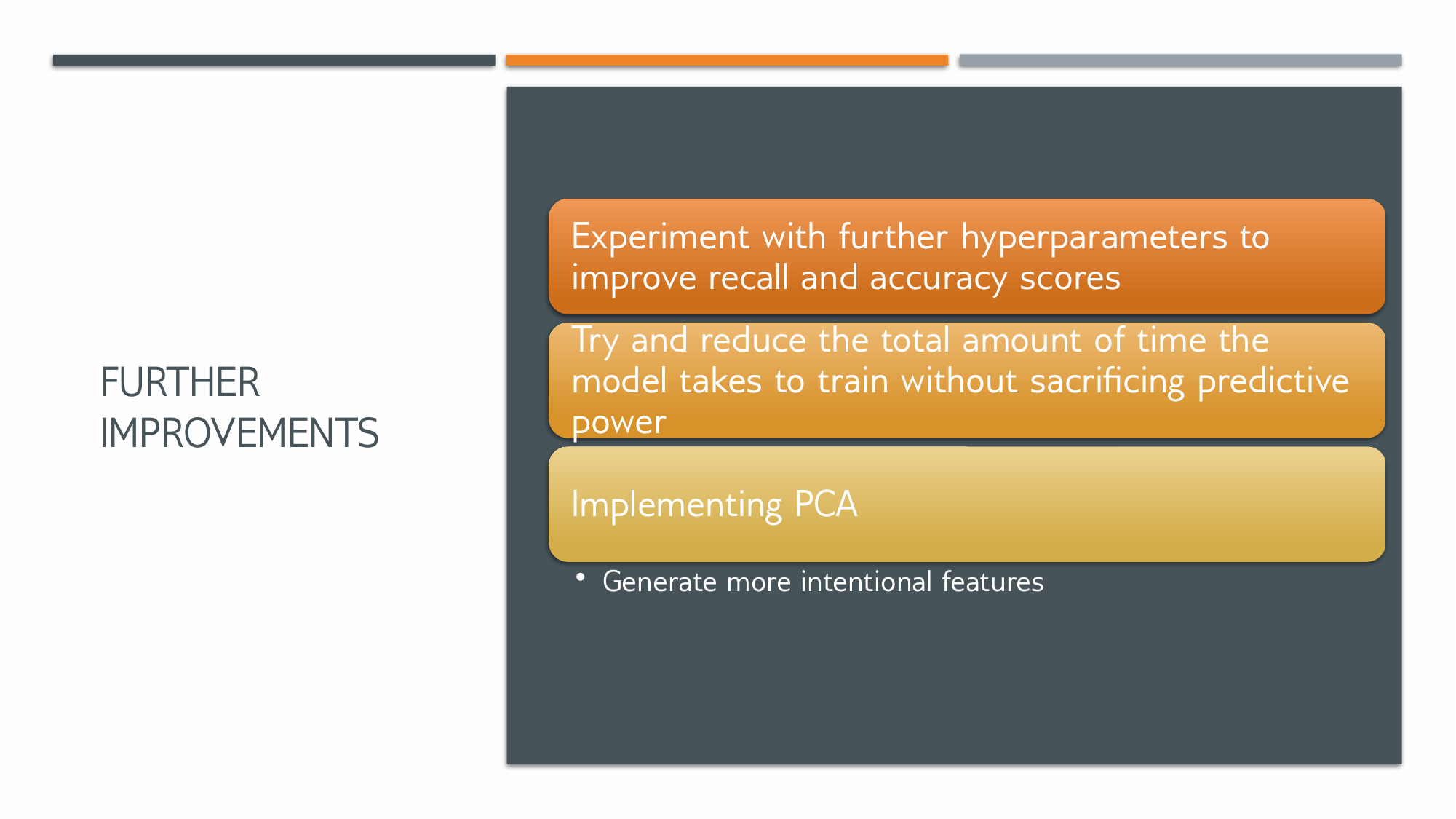

# Further Improvements
Experiment with further hyperparameters to improve recall and accuracy scores
Try and reduce the total amount of time the model takes to train without sacrificing predictive power
Implementing PCA
Generate more intentional features